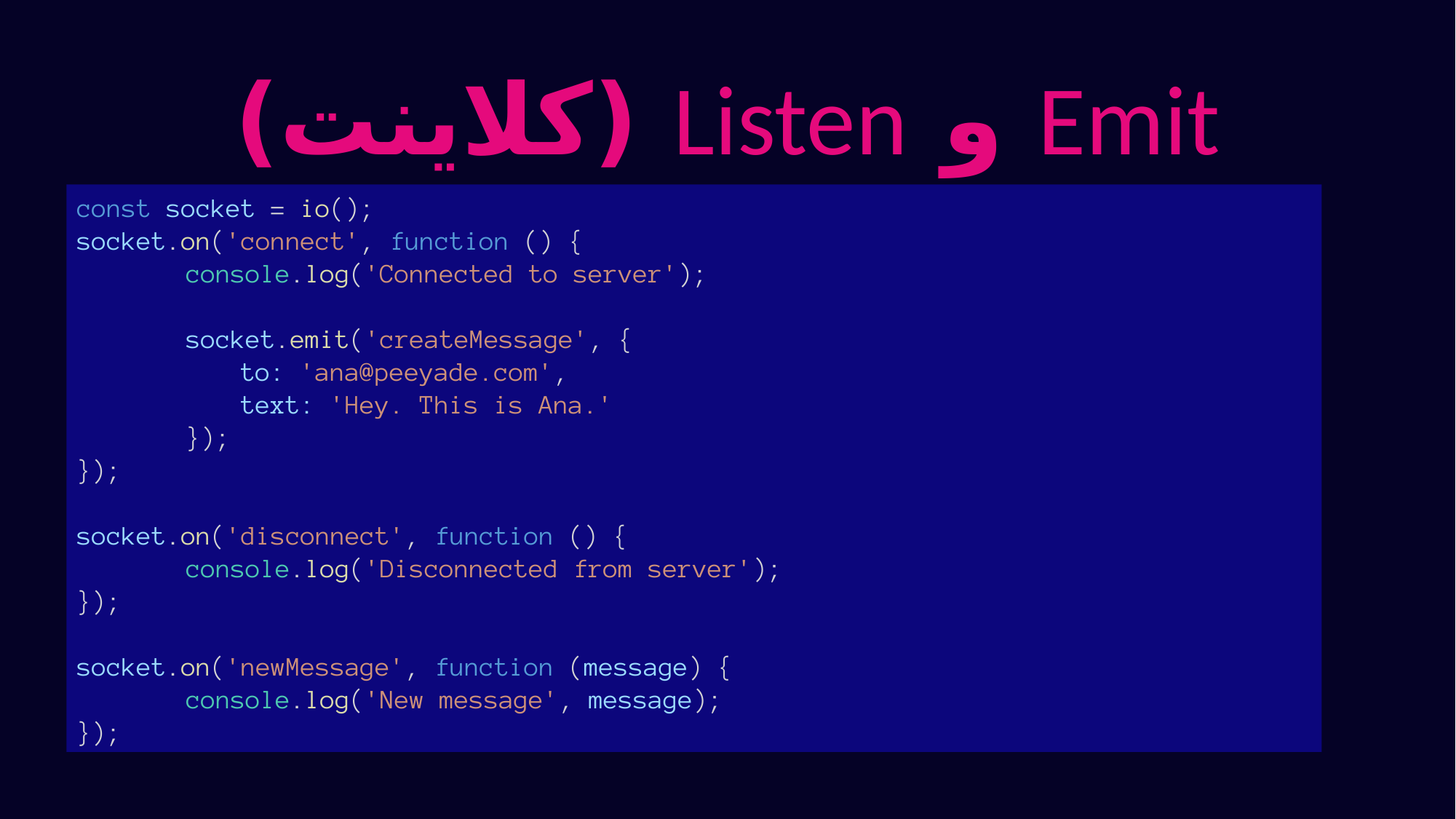

# Emit و Listen (کلاینت)
const socket = io();
socket.on('connect', function () {
	console.log('Connected to server');
socket.emit('createMessage', {
to: 'ana@peeyade.com',
text: 'Hey. This is Ana.'
});
});
socket.on('disconnect', function () {
	console.log('Disconnected from server');
});
socket.on('newMessage', function (message) {
	console.log('New message', message);
});